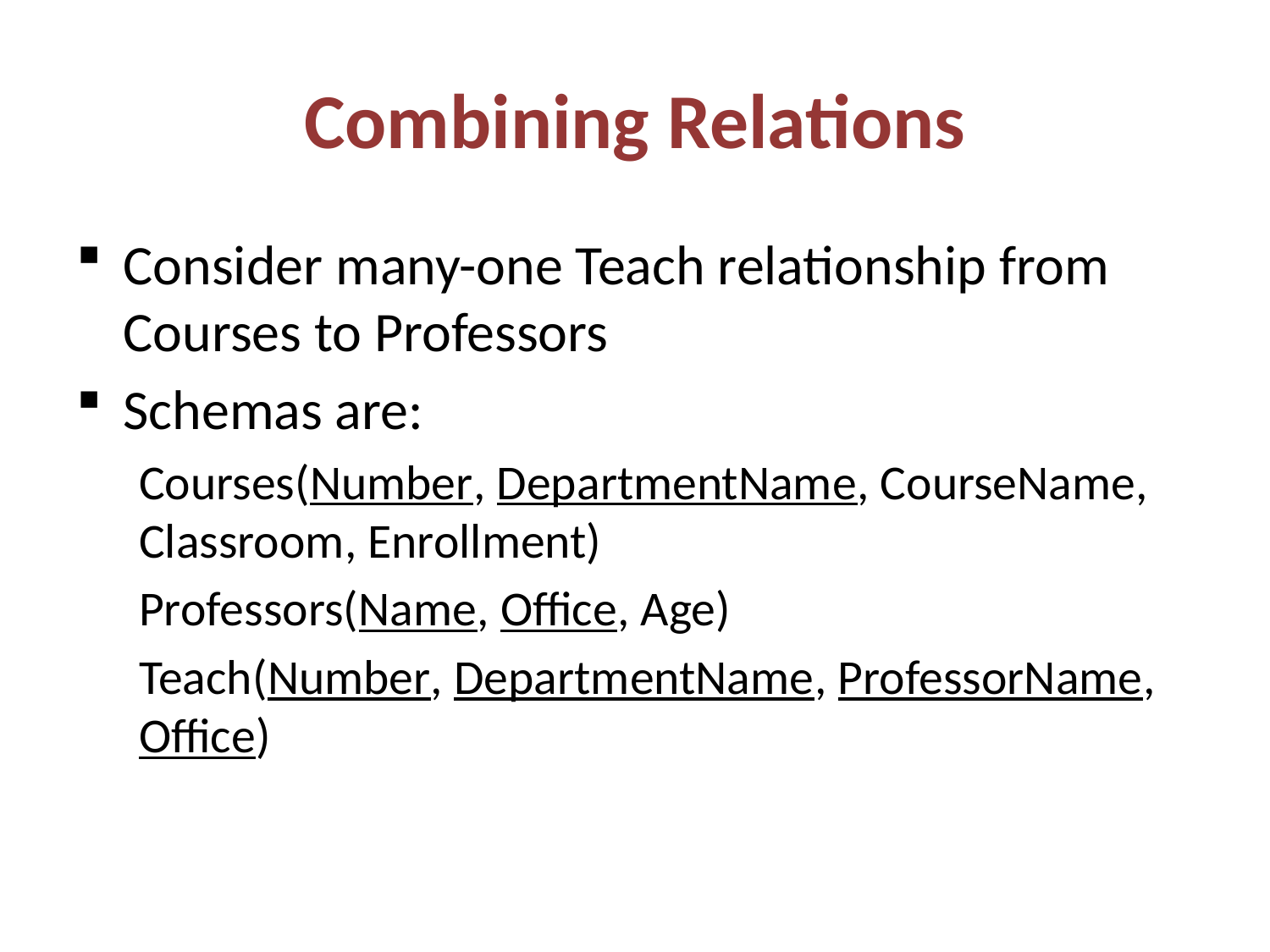

# Combining Relations
Consider many-one Teach relationship from Courses to Professors
Schemas are:
Courses(Number, DepartmentName, CourseName, Classroom, Enrollment)
Professors(Name, Office, Age)
Teach(Number, DepartmentName, ProfessorName, Office)